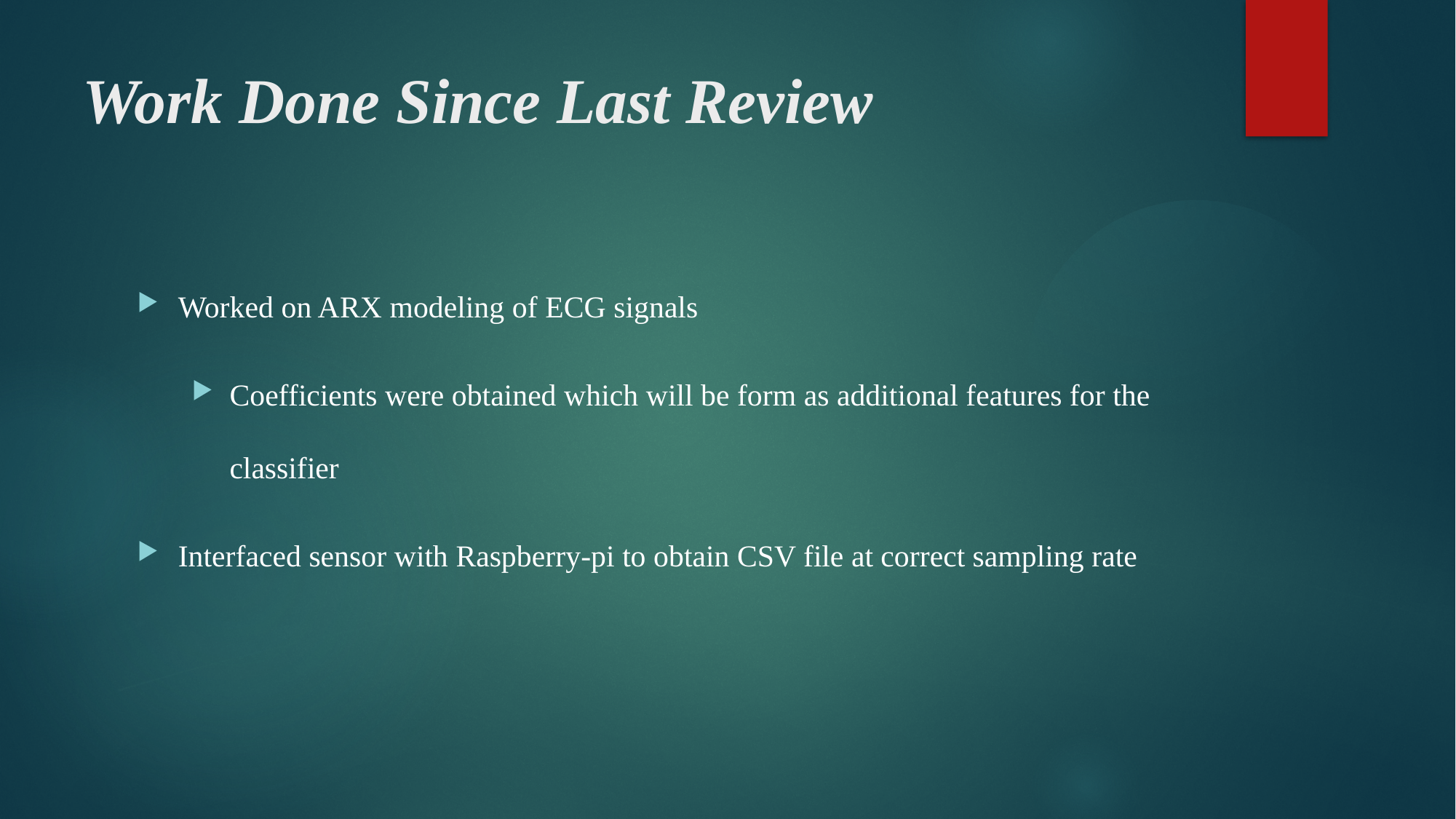

# Work Done Since Last Review
Worked on ARX modeling of ECG signals
Coefficients were obtained which will be form as additional features for the classifier
Interfaced sensor with Raspberry-pi to obtain CSV file at correct sampling rate